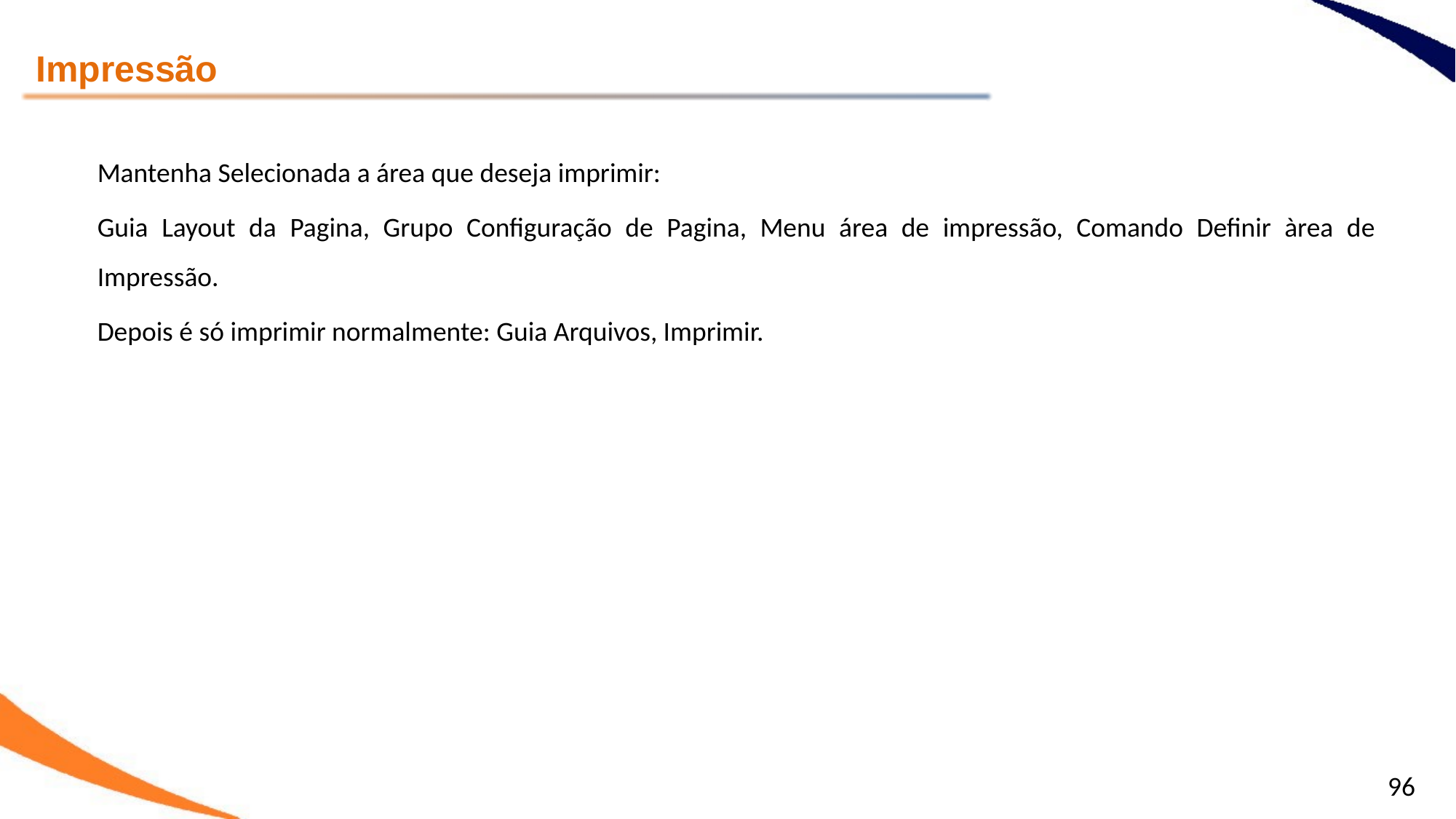

Impressão
Mantenha Selecionada a área que deseja imprimir:
Guia Layout da Pagina, Grupo Configuração de Pagina, Menu área de impressão, Comando Definir àrea de Impressão.
Depois é só imprimir normalmente: Guia Arquivos, Imprimir.